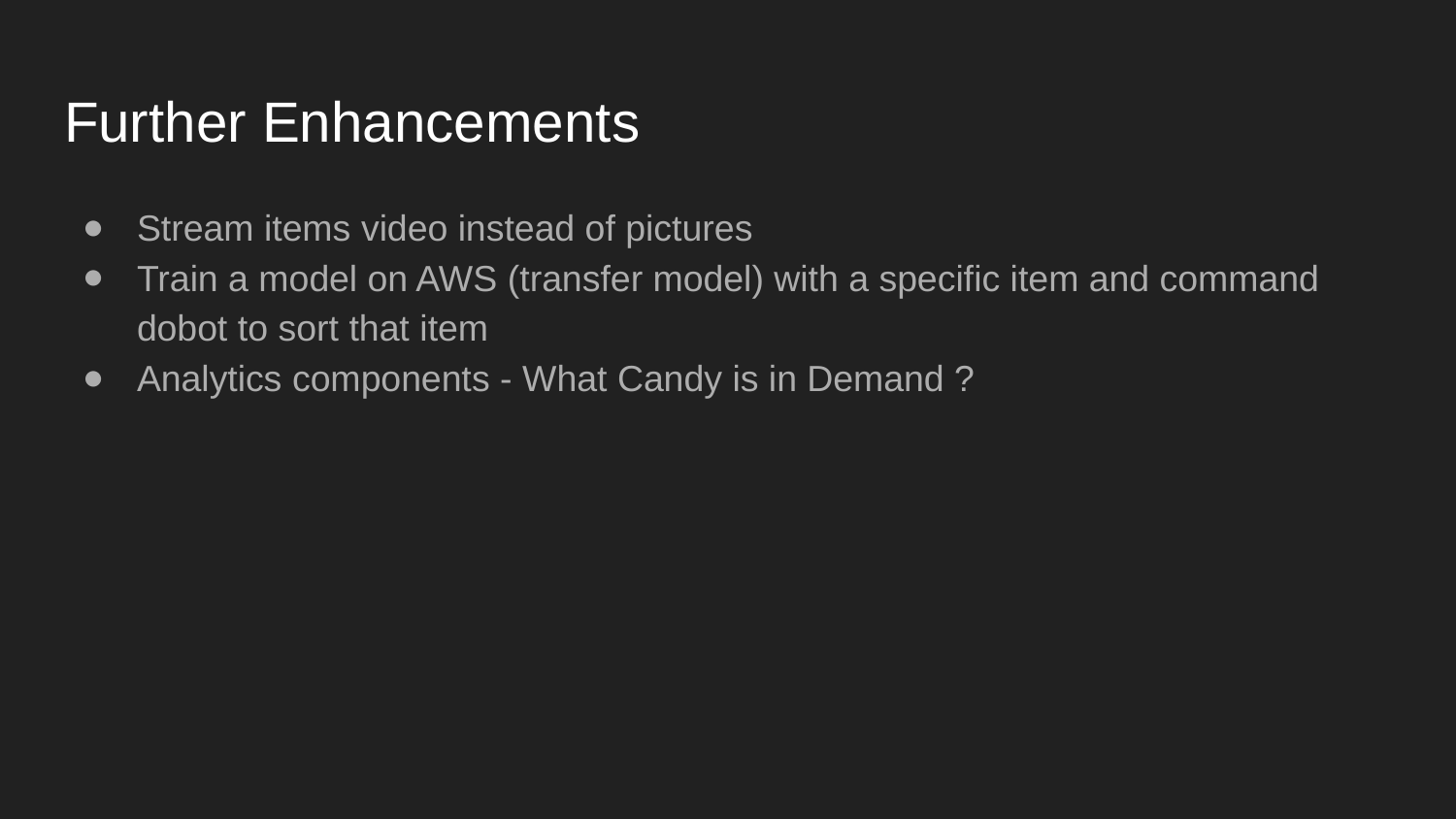

# Further Enhancements
Stream items video instead of pictures
Train a model on AWS (transfer model) with a specific item and command dobot to sort that item
Analytics components - What Candy is in Demand ?